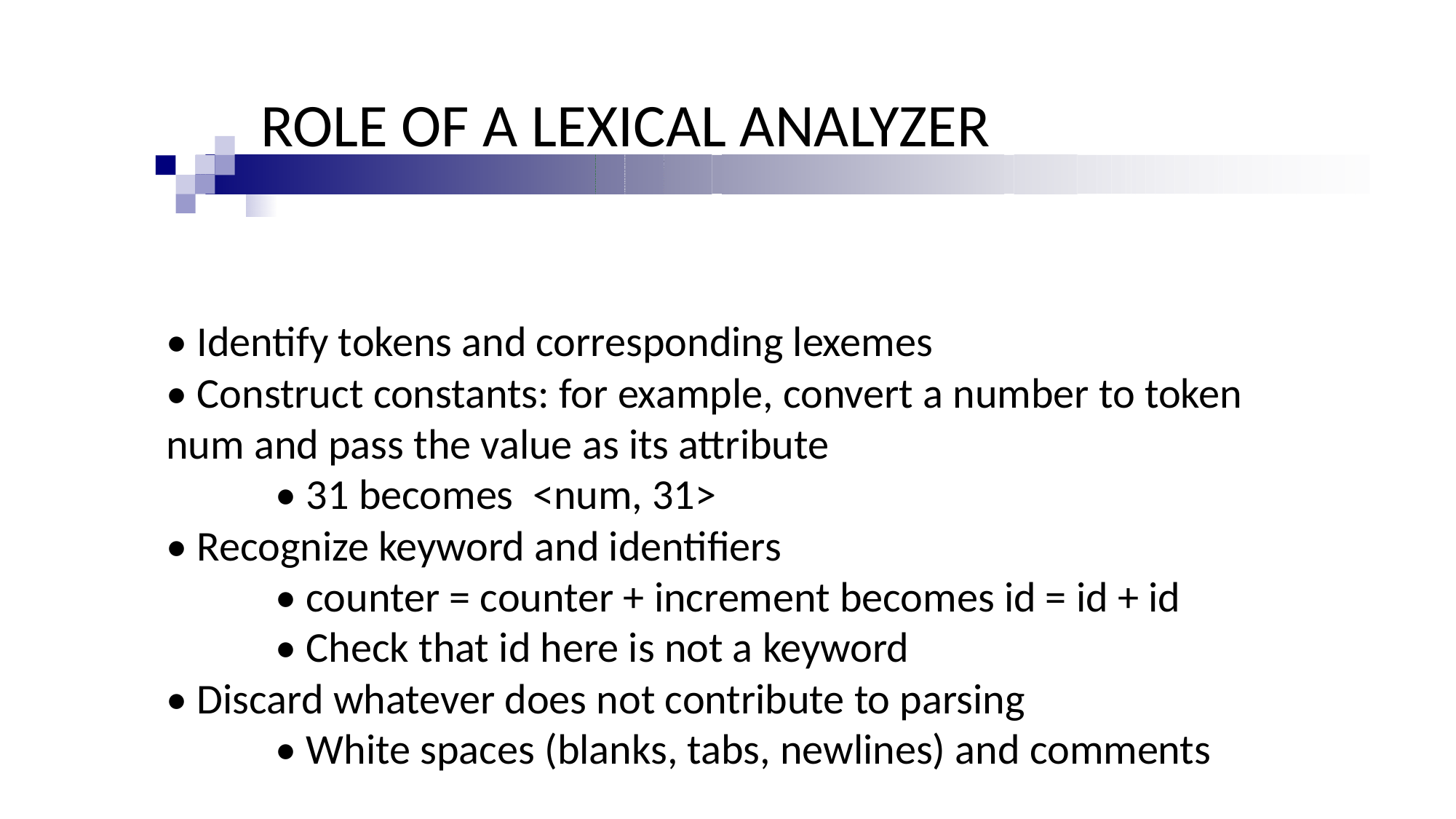

# ROLE OF A LEXICAL ANALYZER

• Identify tokens and corresponding lexemes
• Construct constants: for example, convert a number to token num and pass the value as its attribute
• 31 becomes  <num, 31>
• Recognize keyword and identifiers
• counter = counter + increment becomes id = id + id
• Check that id here is not a keyword
• Discard whatever does not contribute to parsing
• White spaces (blanks, tabs, newlines) and comments